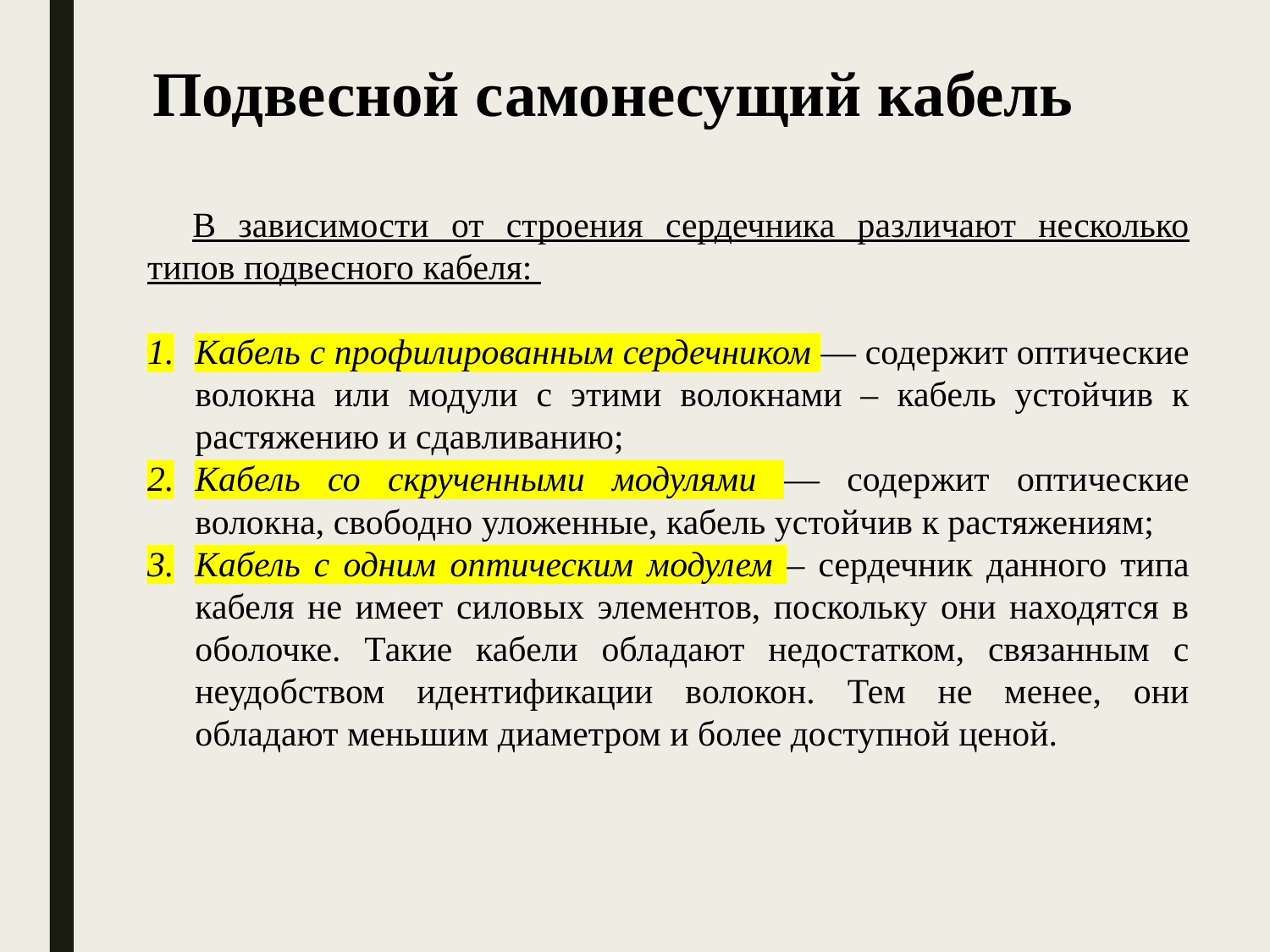

Подвесной самонесущий кабель
В зависимости от строения сердечника различают несколько типов подвесного кабеля:

Кабель с профилированным сердечником — содержит оптические волокна или модули с этими волокнами – кабель устойчив к растяжению и сдавливанию;
Кабель со скрученными модулями — содержит оптические волокна, свободно уложенные, кабель устойчив к растяжениям;
Кабель с одним оптическим модулем – сердечник данного типа кабеля не имеет силовых элементов, поскольку они находятся в оболочке. Такие кабели обладают недостатком, связанным с неудобством идентификации волокон. Тем не менее, они обладают меньшим диаметром и более доступной ценой.